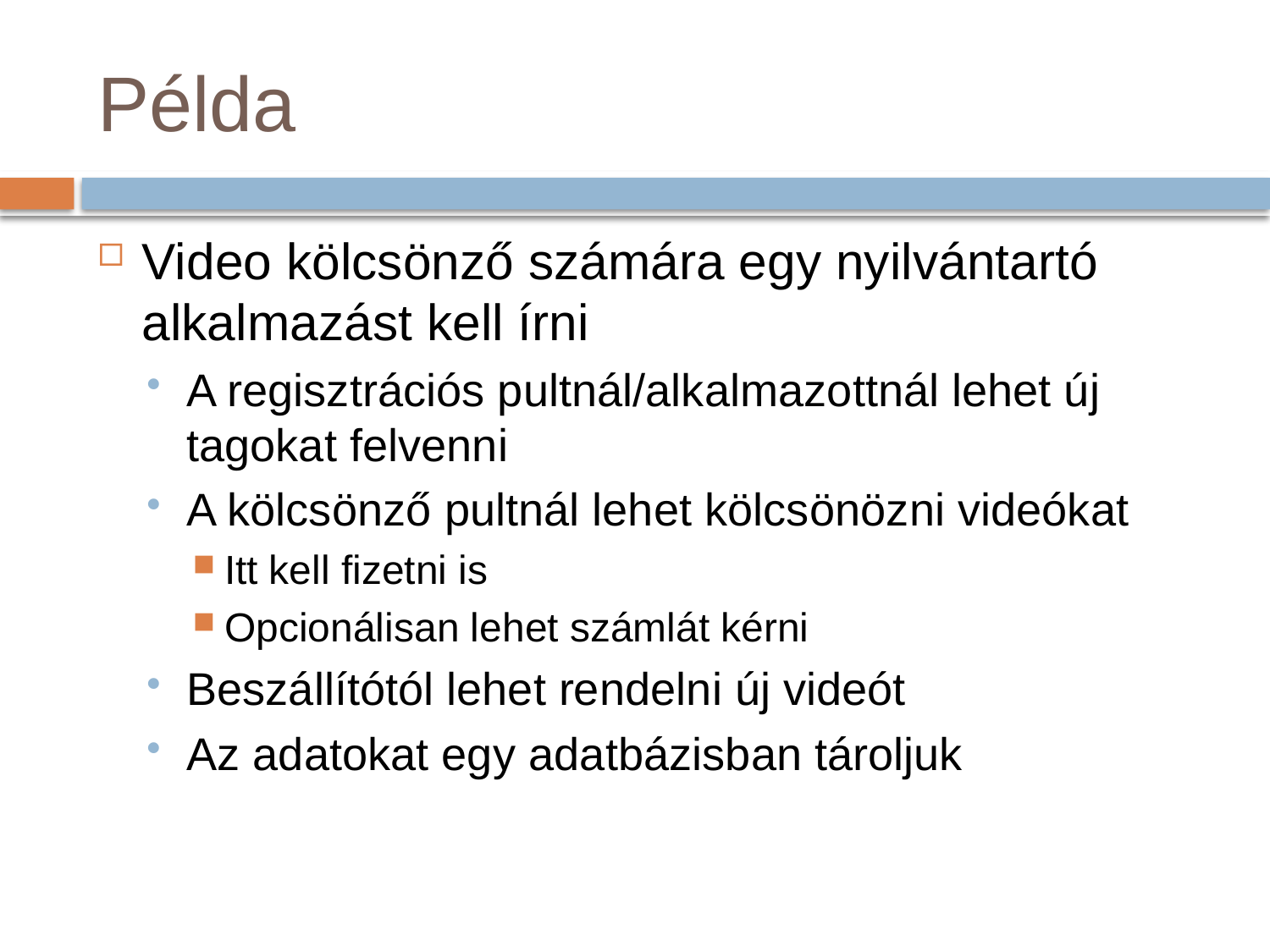

# Példa
Video kölcsönző számára egy nyilvántartó alkalmazást kell írni
A regisztrációs pultnál/alkalmazottnál lehet új tagokat felvenni
A kölcsönző pultnál lehet kölcsönözni videókat
Itt kell fizetni is
Opcionálisan lehet számlát kérni
Beszállítótól lehet rendelni új videót
Az adatokat egy adatbázisban tároljuk